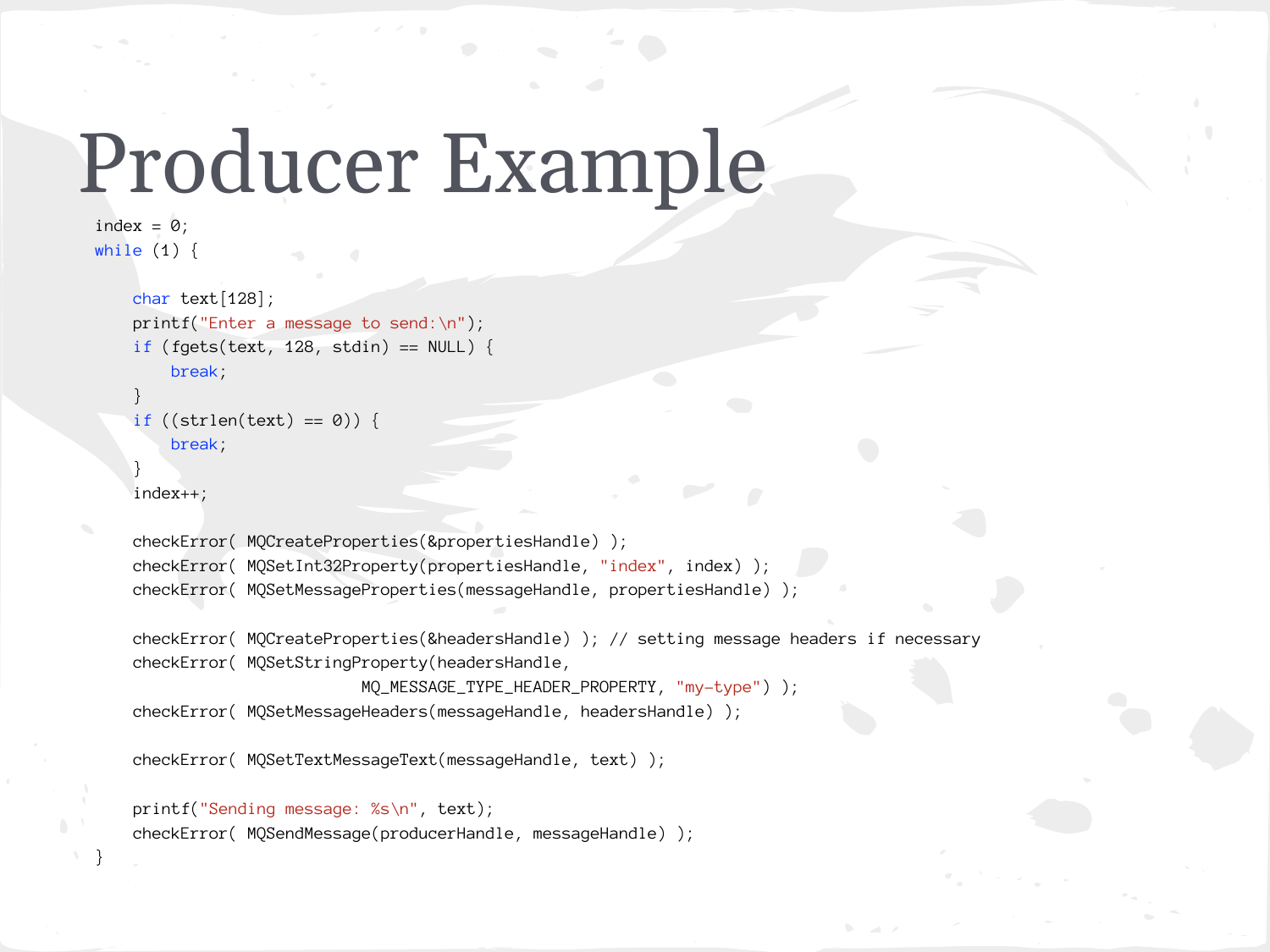

# Producer Example
  index = 0;
  while (1) {

      char text[128];
      printf("Enter a message to send:\n");
      if (fgets(text, 128, stdin) == NULL) {
          break;
      }
      if ((strlen(text) == 0)) {
          break;
      }
      index++;

      checkError( MQCreateProperties(&propertiesHandle) );
      checkError( MQSetInt32Property(propertiesHandle, "index", index) );
      checkError( MQSetMessageProperties(messageHandle, propertiesHandle) );

      checkError( MQCreateProperties(&headersHandle) ); // setting message headers if necessary
      checkError( MQSetStringProperty(headersHandle,
                              MQ_MESSAGE_TYPE_HEADER_PROPERTY, "my-type") );
      checkError( MQSetMessageHeaders(messageHandle, headersHandle) );

      checkError( MQSetTextMessageText(messageHandle, text) );

      printf("Sending message: %s\n", text);
      checkError( MQSendMessage(producerHandle, messageHandle) );
  }